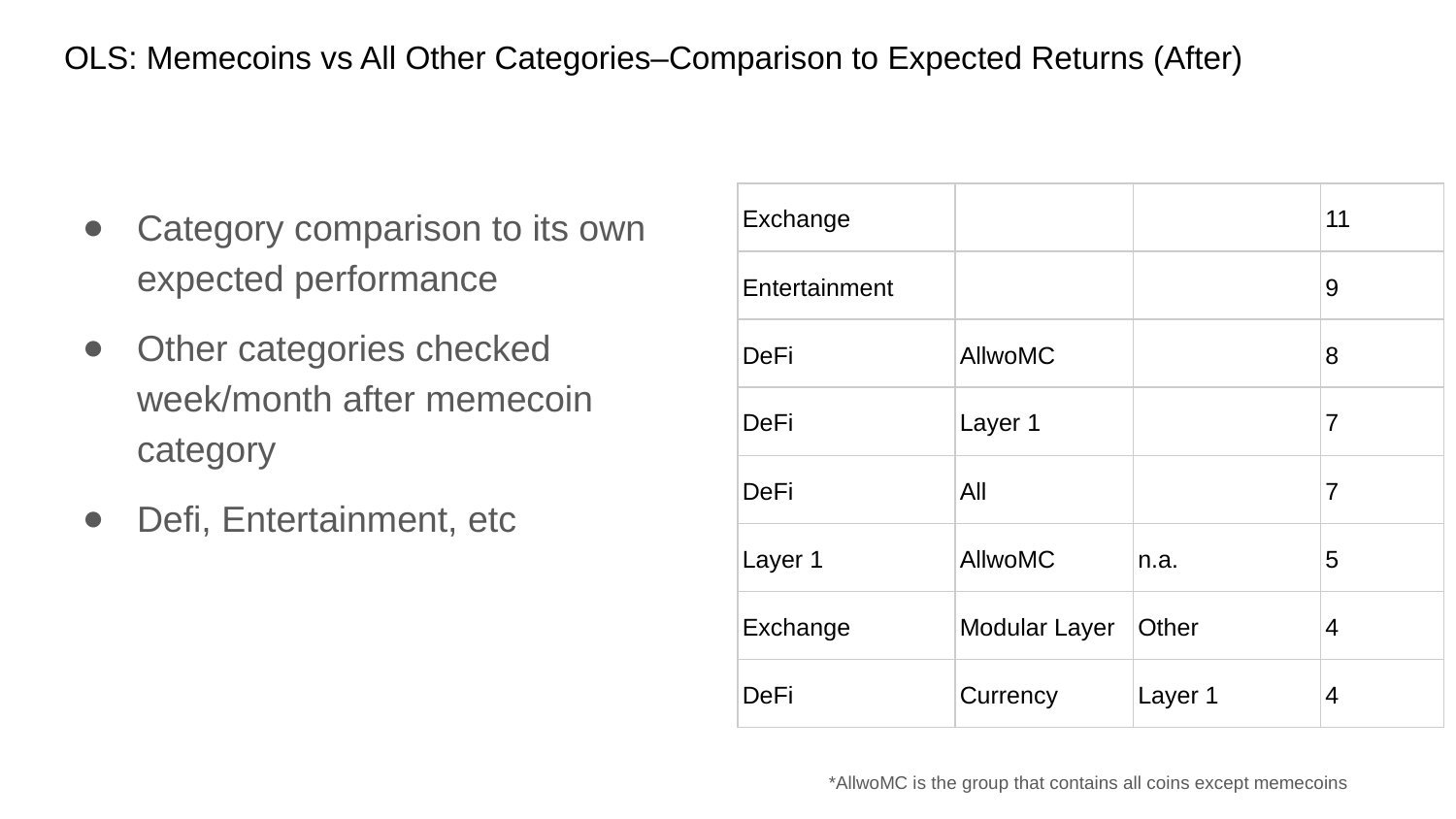

# OLS: Memecoins vs All Other Categories–Comparison to Expected Returns (After)

Category comparison to its own expected performance
Other categories checked week/month after memecoin category
Defi, Entertainment, etc

| Exchange |  |  | 11 |
| --- | --- | --- | --- |
| Entertainment |  |  | 9 |
| DeFi | AllwoMC |  | 8 |
| DeFi | Layer 1 |  | 7 |
| DeFi | All |  | 7 |
| Layer 1 | AllwoMC | n.a. | 5 |
| Exchange | Modular Layer | Other | 4 |
| DeFi | Currency | Layer 1 | 4 |
*AllwoMC is the group that contains all coins except memecoins